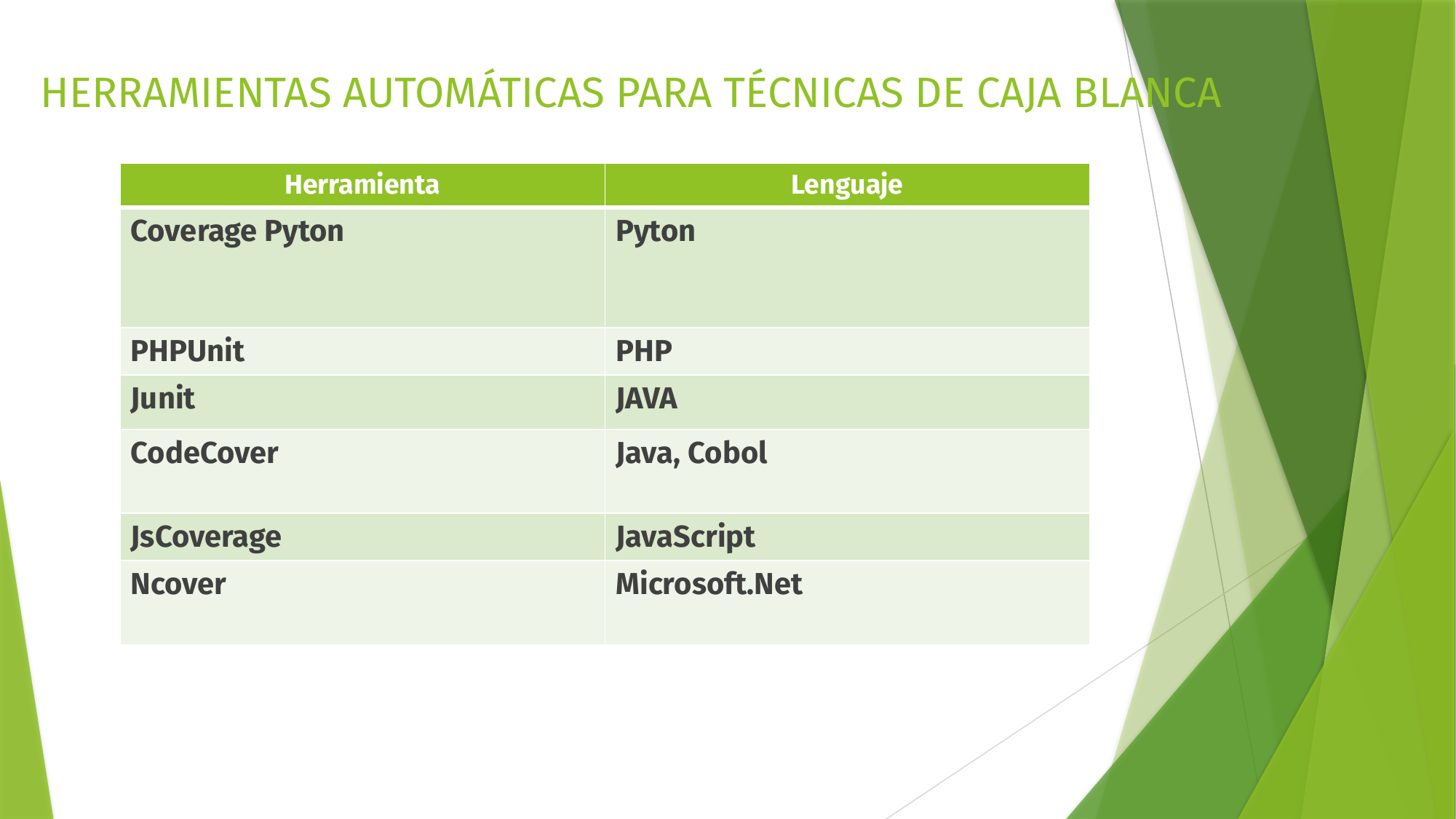

# HERRAMIENTAS AUTOMÁTICAS PARA TÉCNICAS DE CAJA BLANCA
| Herramienta | Lenguaje |
| --- | --- |
| Coverage Pyton | Pyton |
| PHPUnit | PHP |
| Junit | JAVA |
| CodeCover | Java, Cobol |
| JsCoverage | JavaScript |
| Ncover | Microsoft.Net |